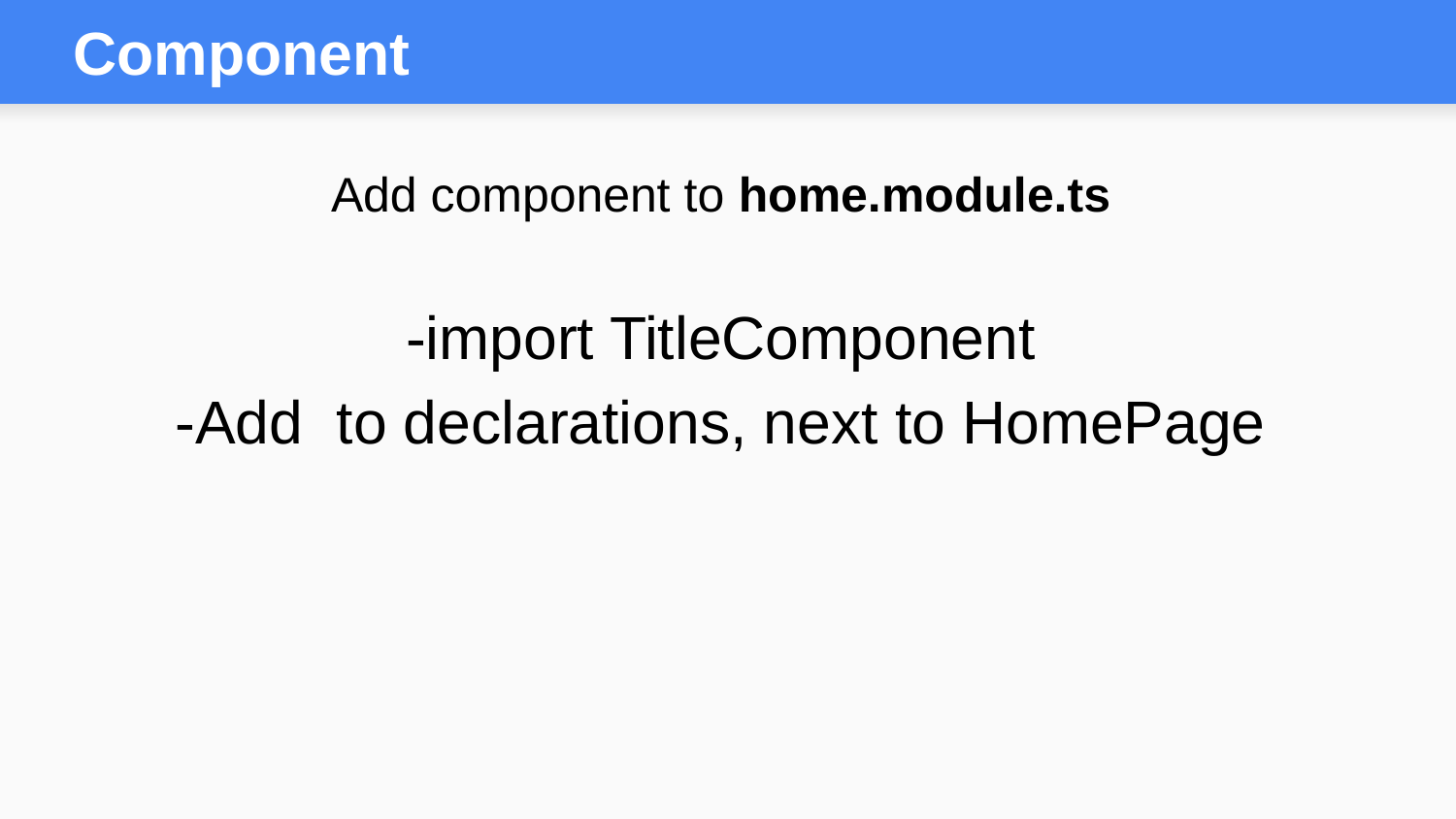

Component
Add component to home.module.ts

-import TitleComponent
-Add  to declarations, next to HomePage